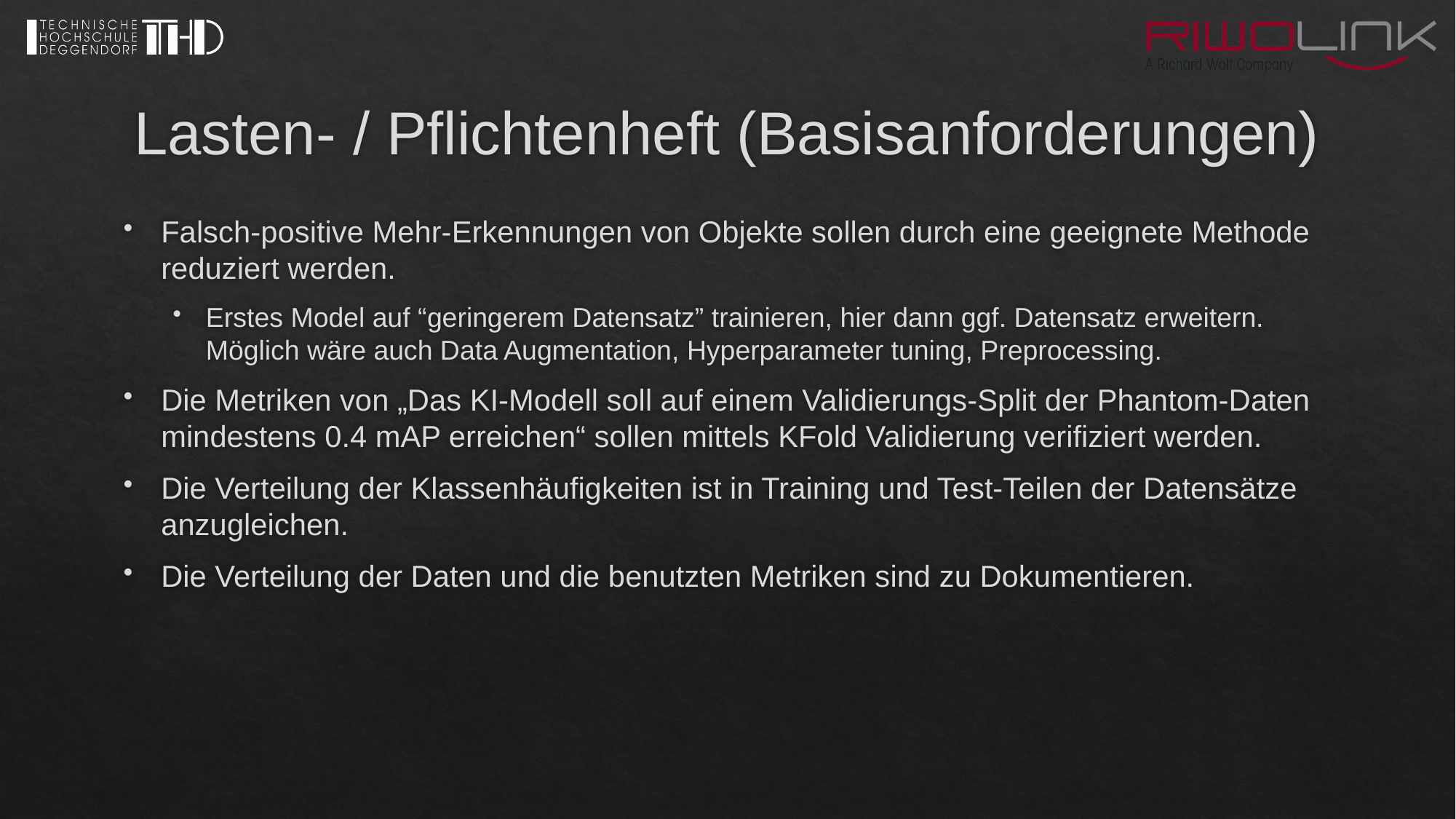

# Lasten- / Pflichtenheft (Basisanforderungen)
Falsch-positive Mehr-Erkennungen von Objekte sollen durch eine geeignete Methode reduziert werden.
Erstes Model auf “geringerem Datensatz” trainieren, hier dann ggf. Datensatz erweitern. Möglich wäre auch Data Augmentation, Hyperparameter tuning, Preprocessing.
Die Metriken von „Das KI-Modell soll auf einem Validierungs-Split der Phantom-Daten mindestens 0.4 mAP erreichen“ sollen mittels KFold Validierung verifiziert werden.
Die Verteilung der Klassenhäufigkeiten ist in Training und Test-Teilen der Datensätze anzugleichen.
Die Verteilung der Daten und die benutzten Metriken sind zu Dokumentieren.